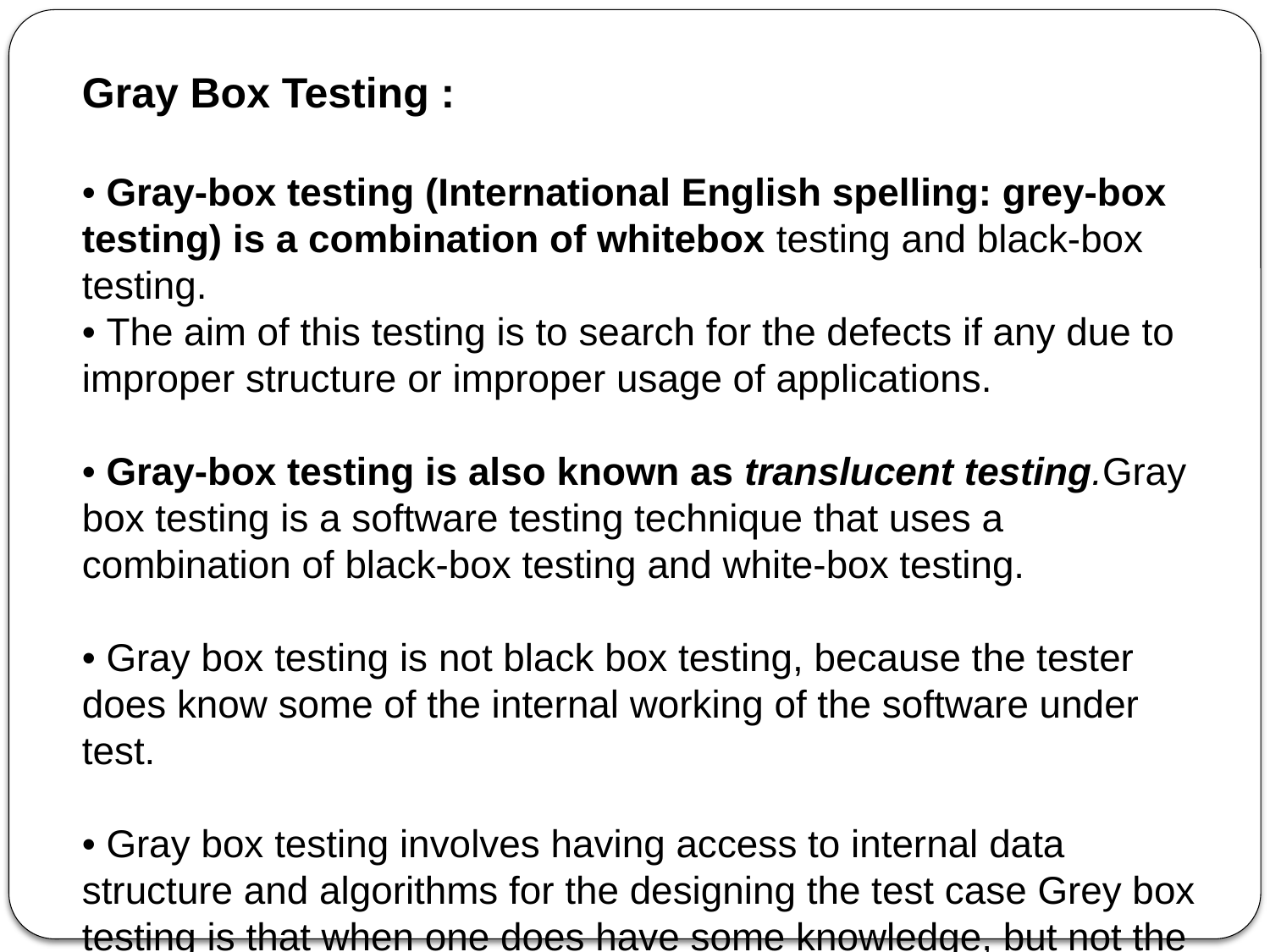

Gray Box Testing :

• Gray-box testing (International English spelling: grey-box testing) is a combination of whitebox testing and black-box testing.
• The aim of this testing is to search for the defects if any due to improper structure or improper usage of applications.

• Gray-box testing is also known as translucent testing.Gray box testing is a software testing technique that uses a combination of black-box testing and white-box testing.

• Gray box testing is not black box testing, because the tester does know some of the internal working of the software under test.

• Gray box testing involves having access to internal data structure and algorithms for the designing the test case Grey box testing is that when one does have some knowledge, but not the full knowledge of the internal of the product.